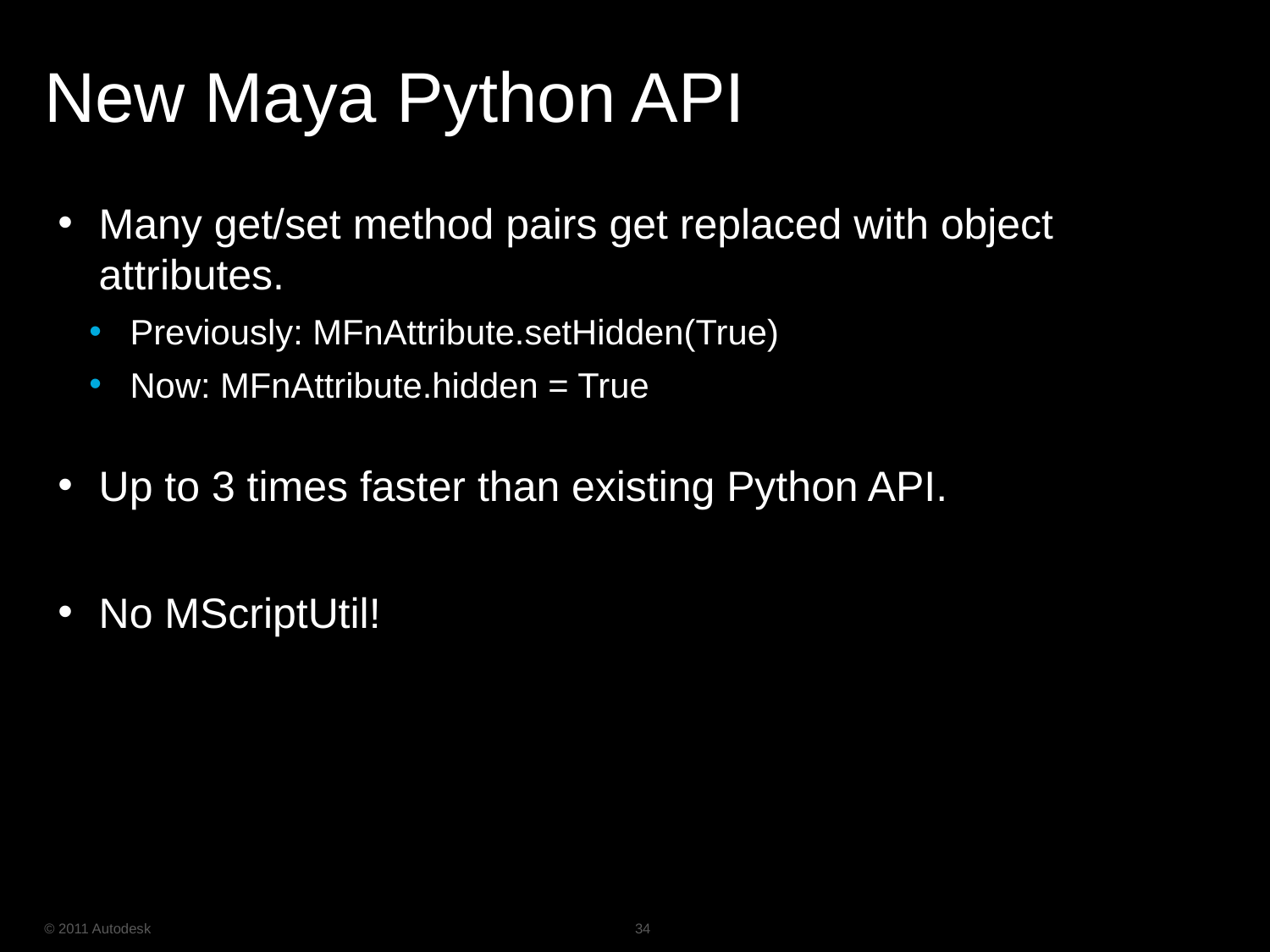

# New Maya Python API
Many get/set method pairs get replaced with object
attributes.
Previously: MFnAttribute.setHidden(True)
Now: MFnAttribute.hidden = True
Up to 3 times faster than existing Python API.

No MScriptUtil!